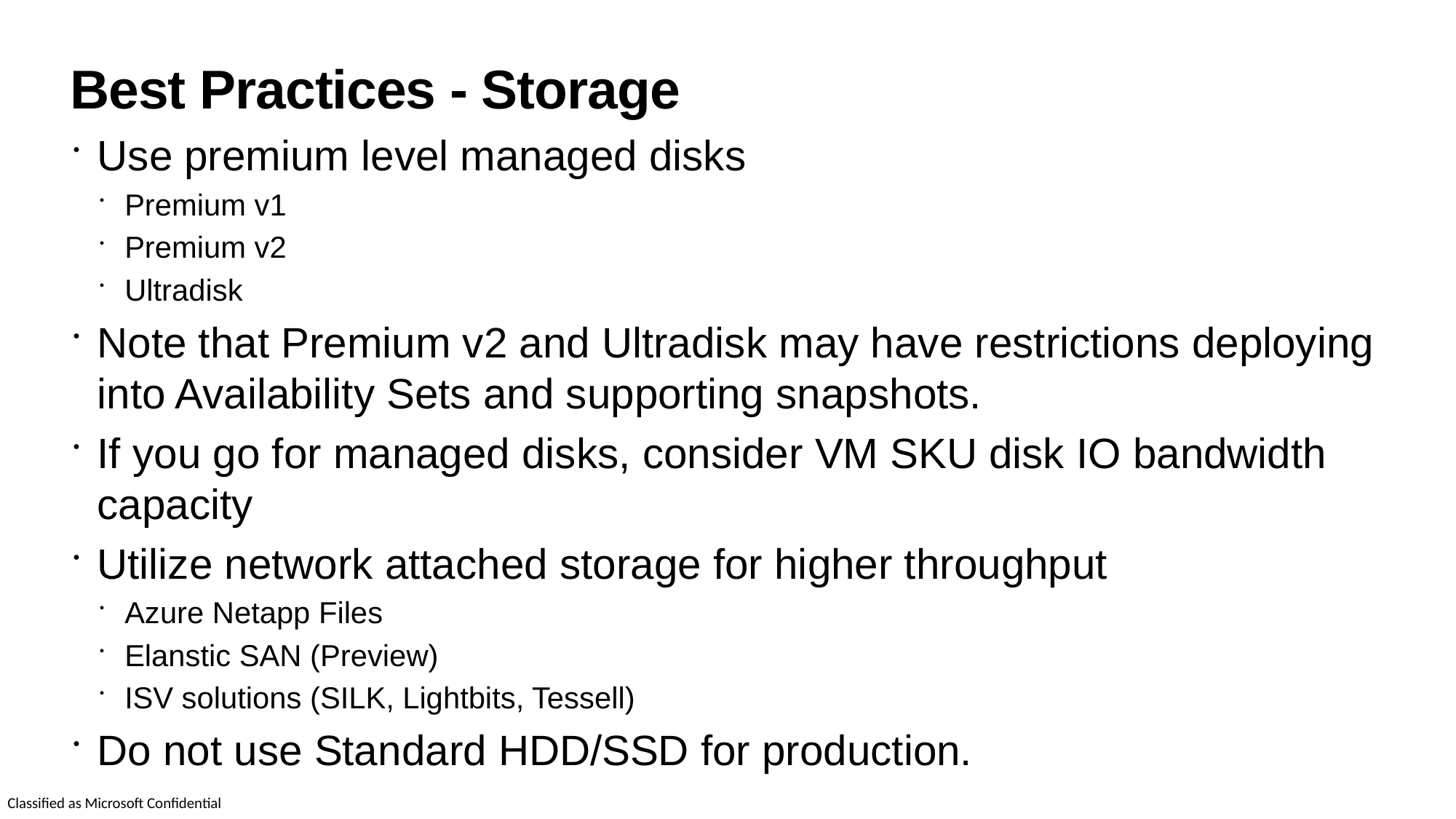

# Best Practices - Storage
Use premium level managed disks
Premium v1
Premium v2
Ultradisk
Note that Premium v2 and Ultradisk may have restrictions deploying into Availability Sets and supporting snapshots.
If you go for managed disks, consider VM SKU disk IO bandwidth capacity
Utilize network attached storage for higher throughput
Azure Netapp Files
Elanstic SAN (Preview)
ISV solutions (SILK, Lightbits, Tessell)
Do not use Standard HDD/SSD for production.